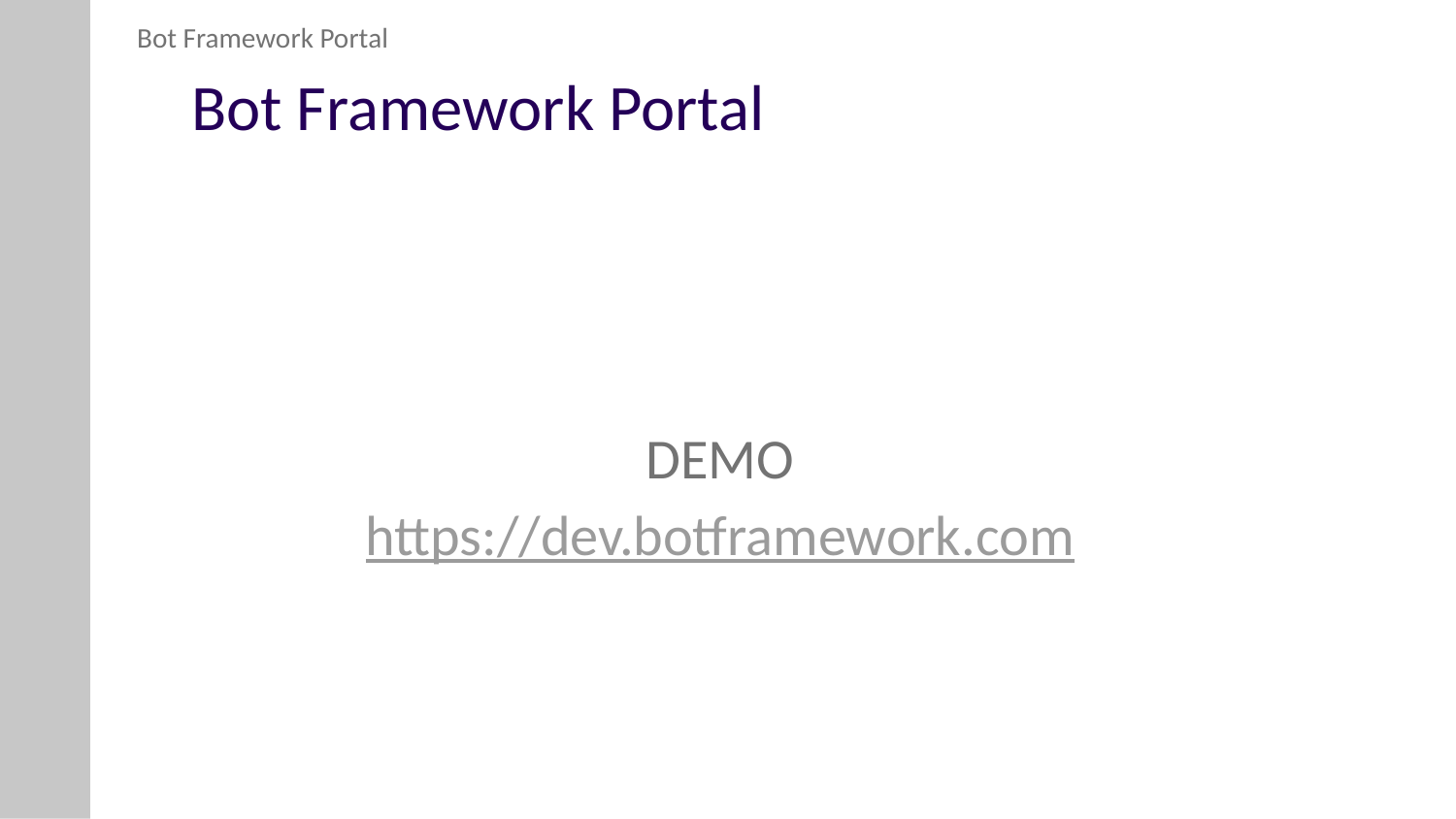

Bot Framework Portal
# Bot Framework Portal
DEMO
https://dev.botframework.com